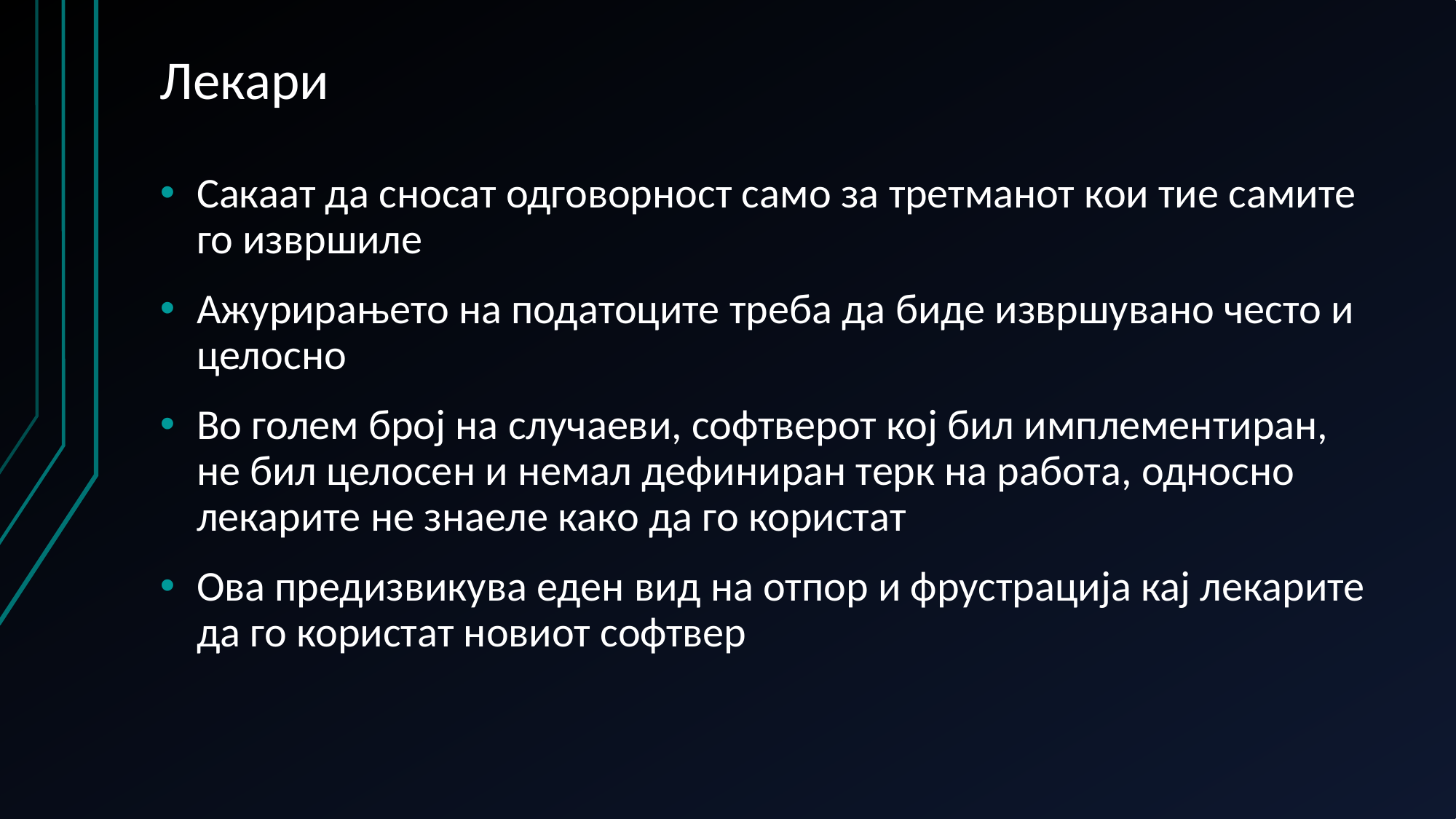

# Лекари
Сакаат да сносат одговорност само за третманот кои тие самите го извршиле
Ажурирањето на податоците треба да биде извршувано често и целосно
Во голем број на случаеви, софтверот кој бил имплементиран, не бил целосен и немал дефиниран терк на работа, односно лекарите не знаеле како да го користат
Ова предизвикува еден вид на отпор и фрустрација кај лекарите да го користат новиот софтвер